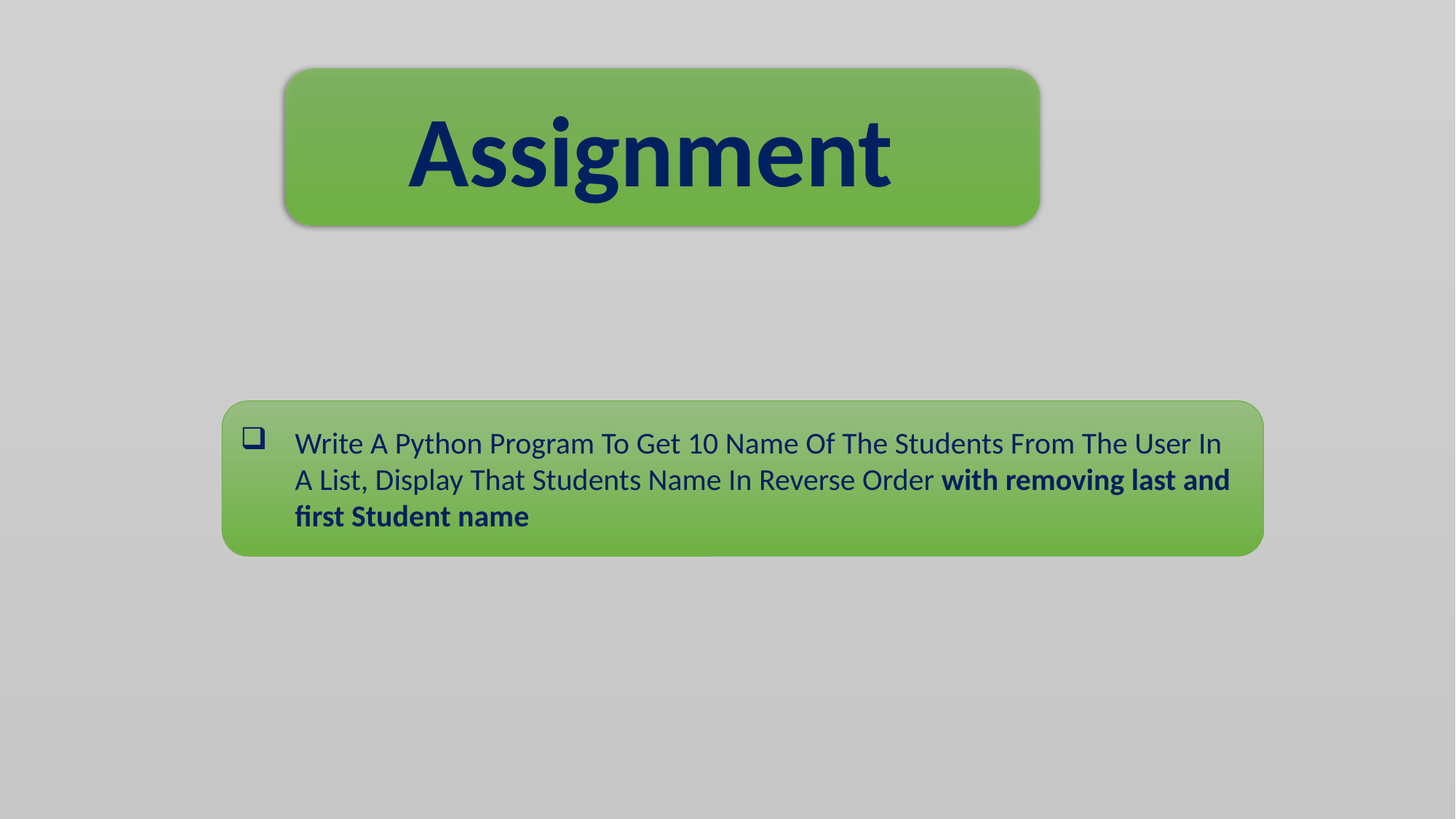

Assignment

Write A Python Program To Get 10 Name Of The Students From The User In A List, Display That Students Name In Reverse Order with removing last and first Student name